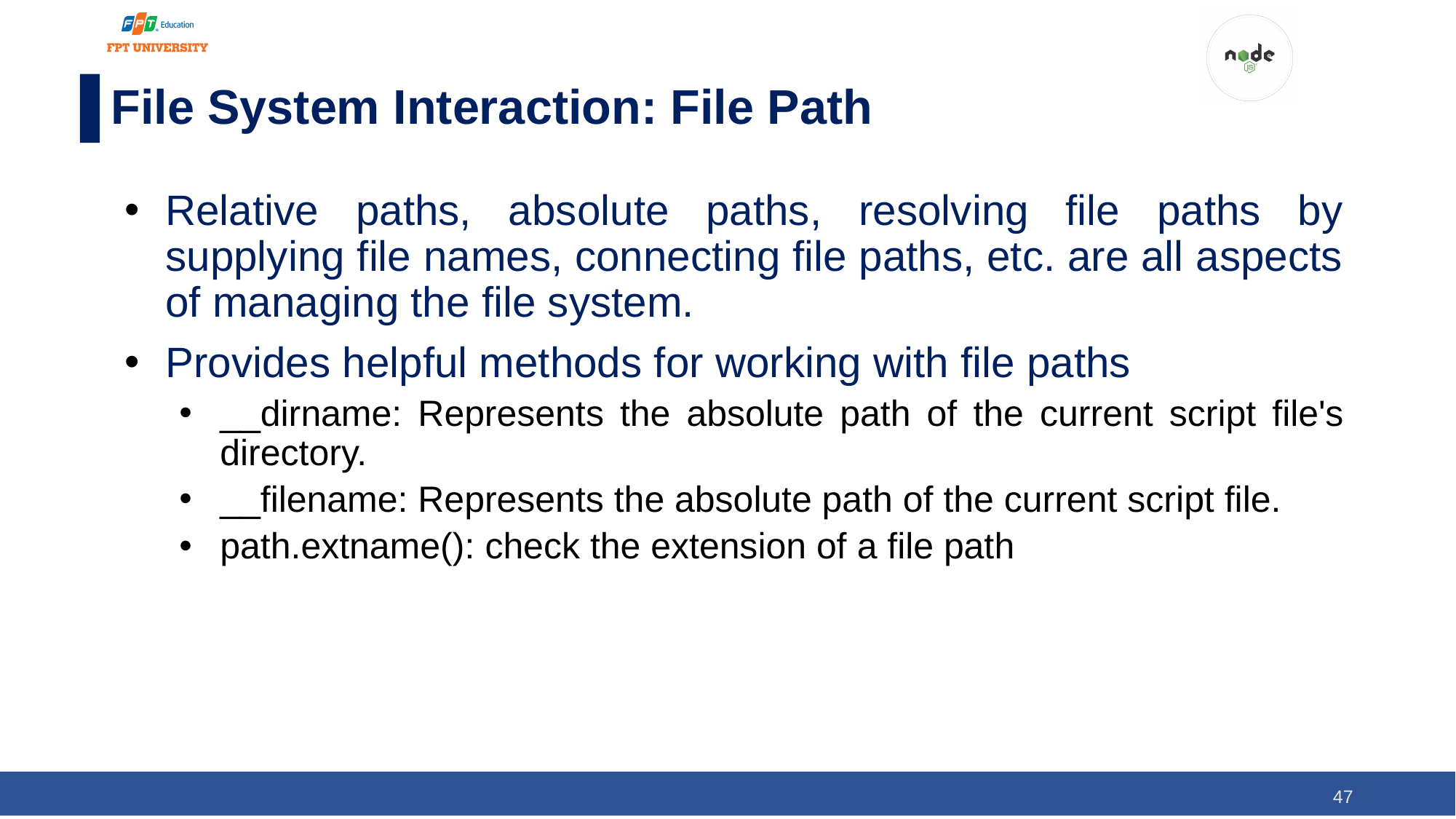

# File System Interaction: File Path
Relative paths, absolute paths, resolving file paths by supplying file names, connecting file paths, etc. are all aspects of managing the file system.
Provides helpful methods for working with file paths
__dirname: Represents the absolute path of the current script file's directory.
__filename: Represents the absolute path of the current script file.
path.extname(): check the extension of a file path

47